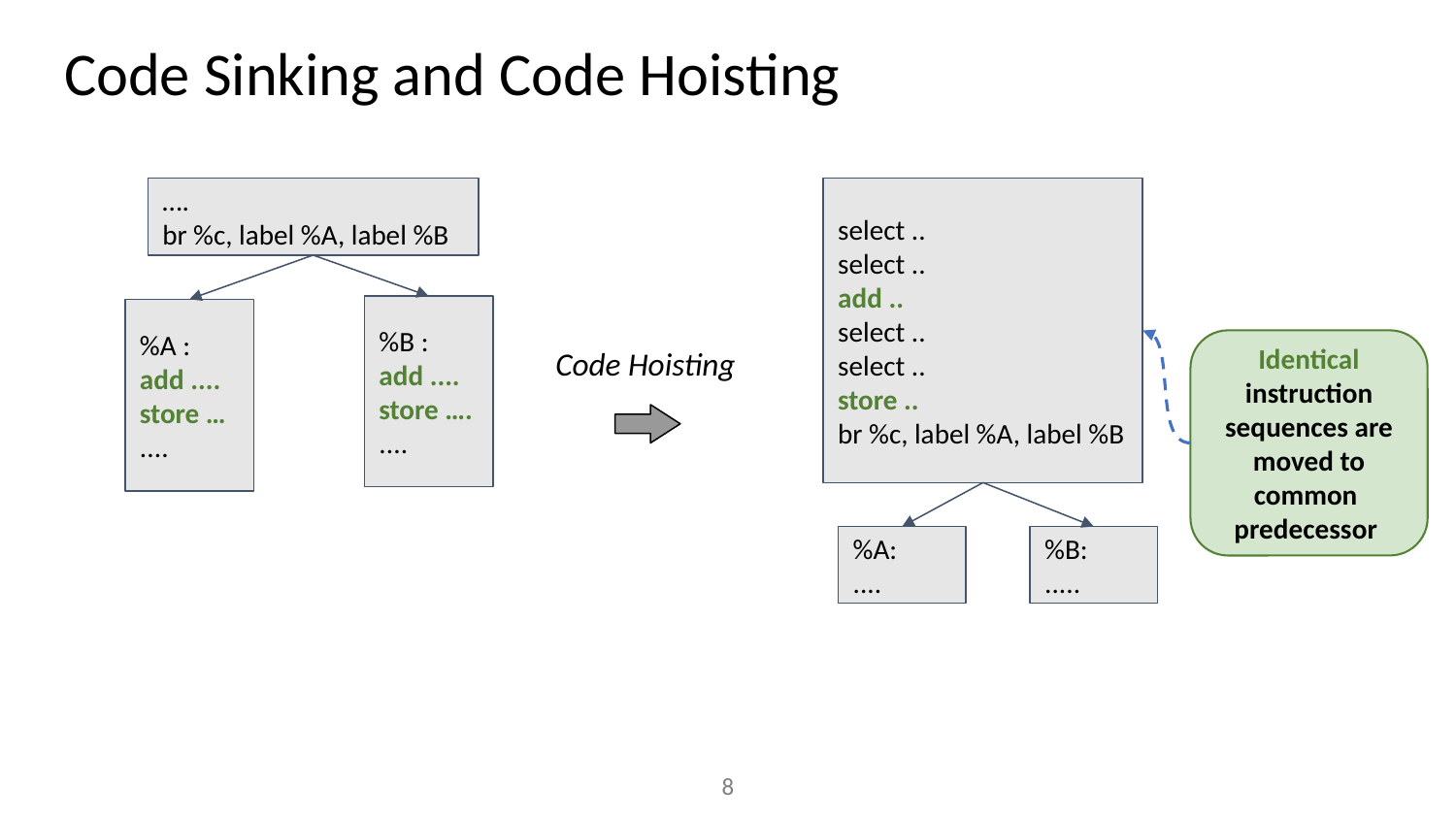

# Code Sinking and Code Hoisting
….
br %c, label %A, label %B
select ..
select ..
add ..
select ..
select ..
store ..
br %c, label %A, label %B
%B :
add ....
store ….
....
%A :
add ....
store …
....
Code Hoisting

Identical instruction sequences are moved to common  predecessor

%A:
....

%B:
.....

8